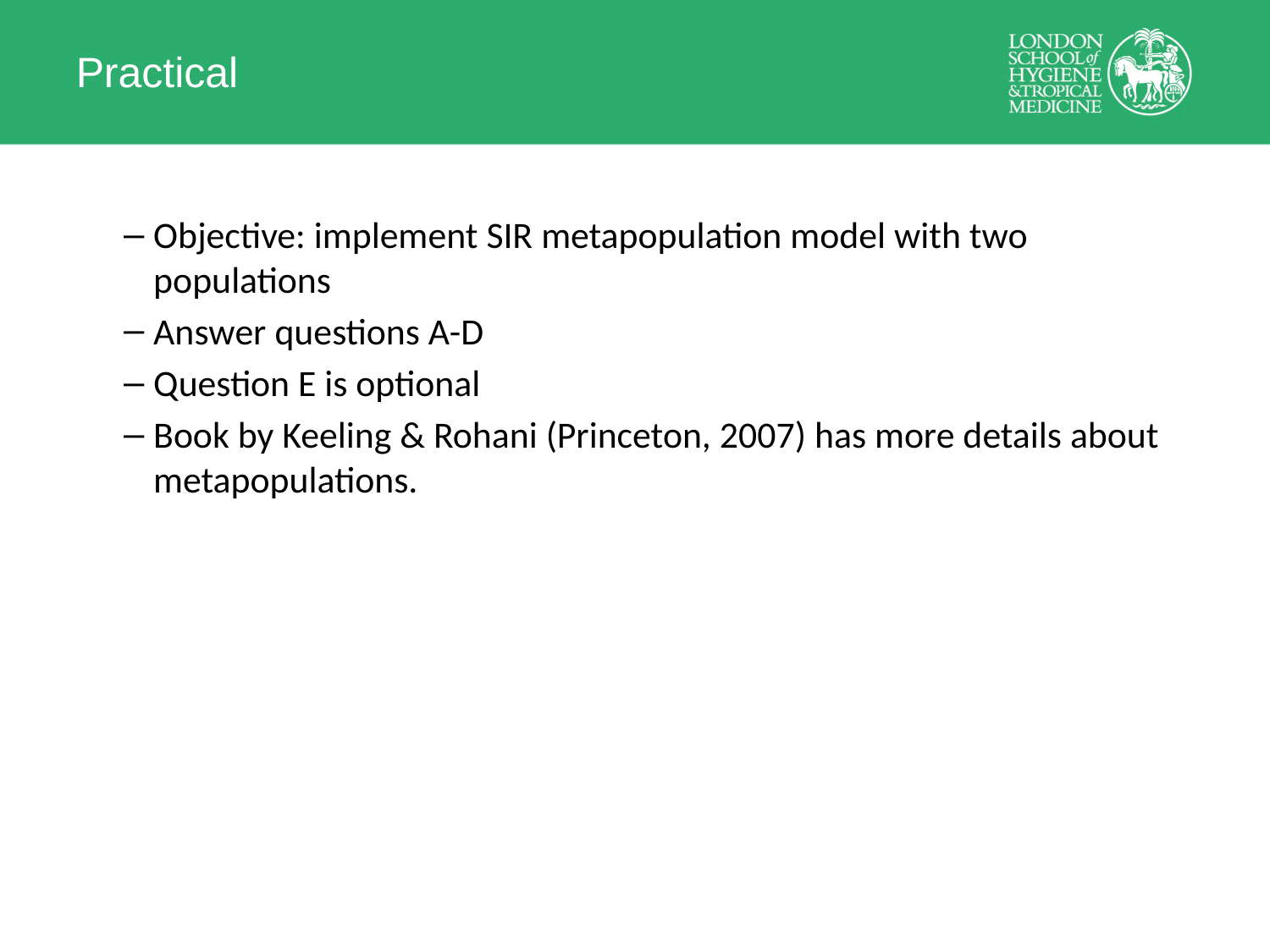

# Practical
Objective: implement SIR metapopulation model with two populations
Answer questions A-D
Question E is optional
Book by Keeling & Rohani (Princeton, 2007) has more details about metapopulations.